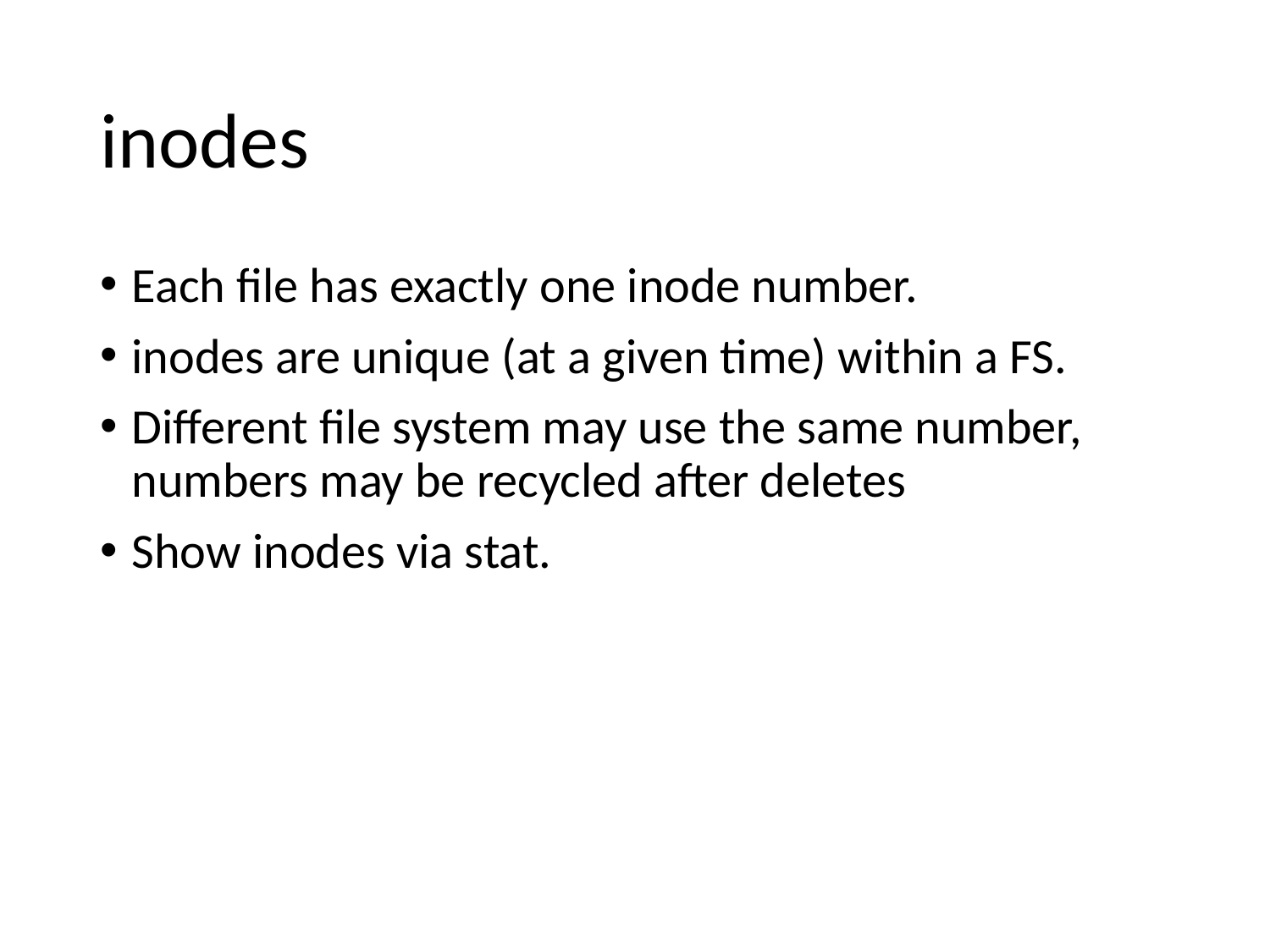

# inodes
Each file has exactly one inode number.
inodes are unique (at a given time) within a FS.
Different file system may use the same number, numbers may be recycled after deletes
Show inodes via stat.